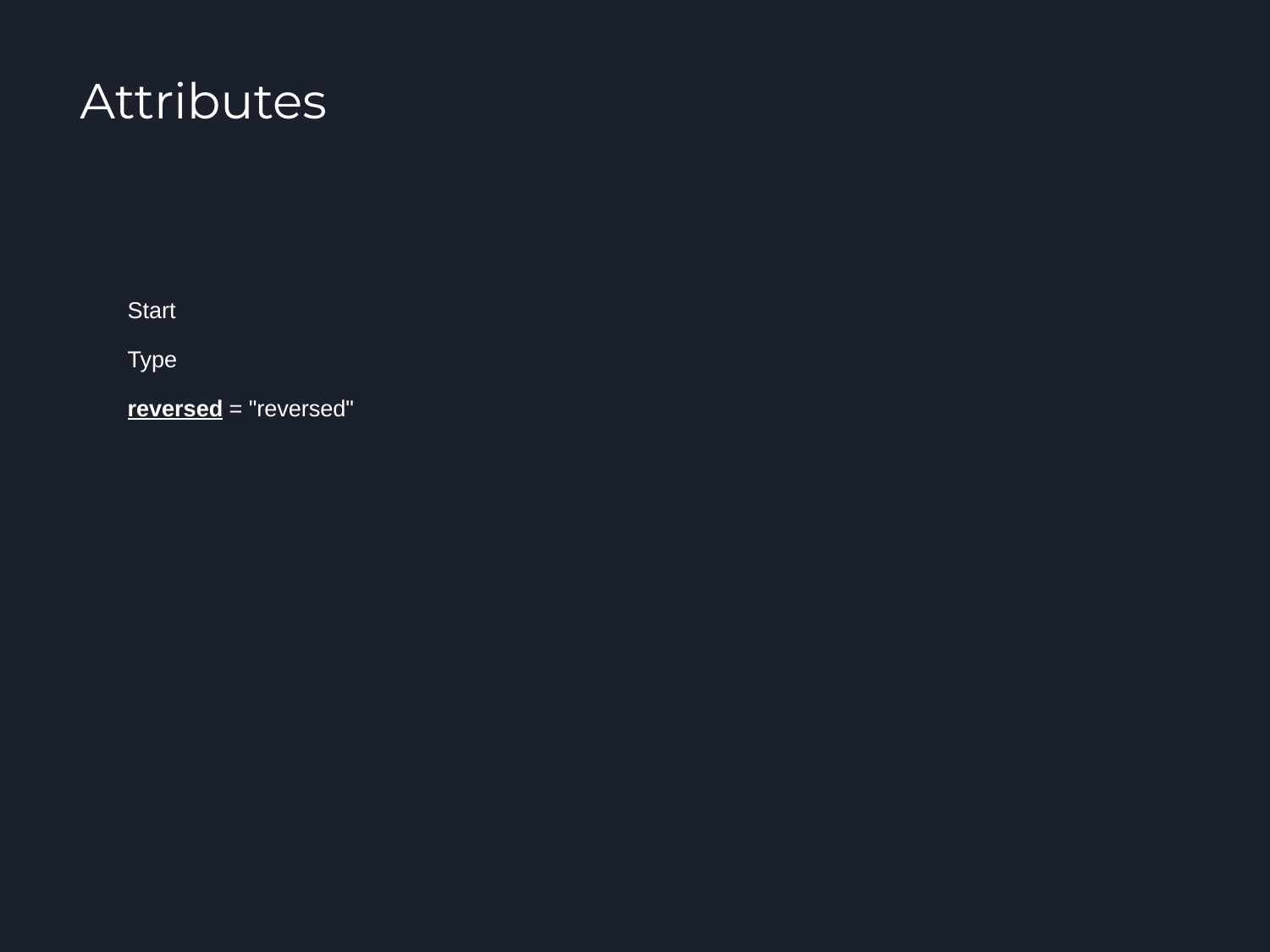

# Attributes
Start
Type
reversed = "reversed"